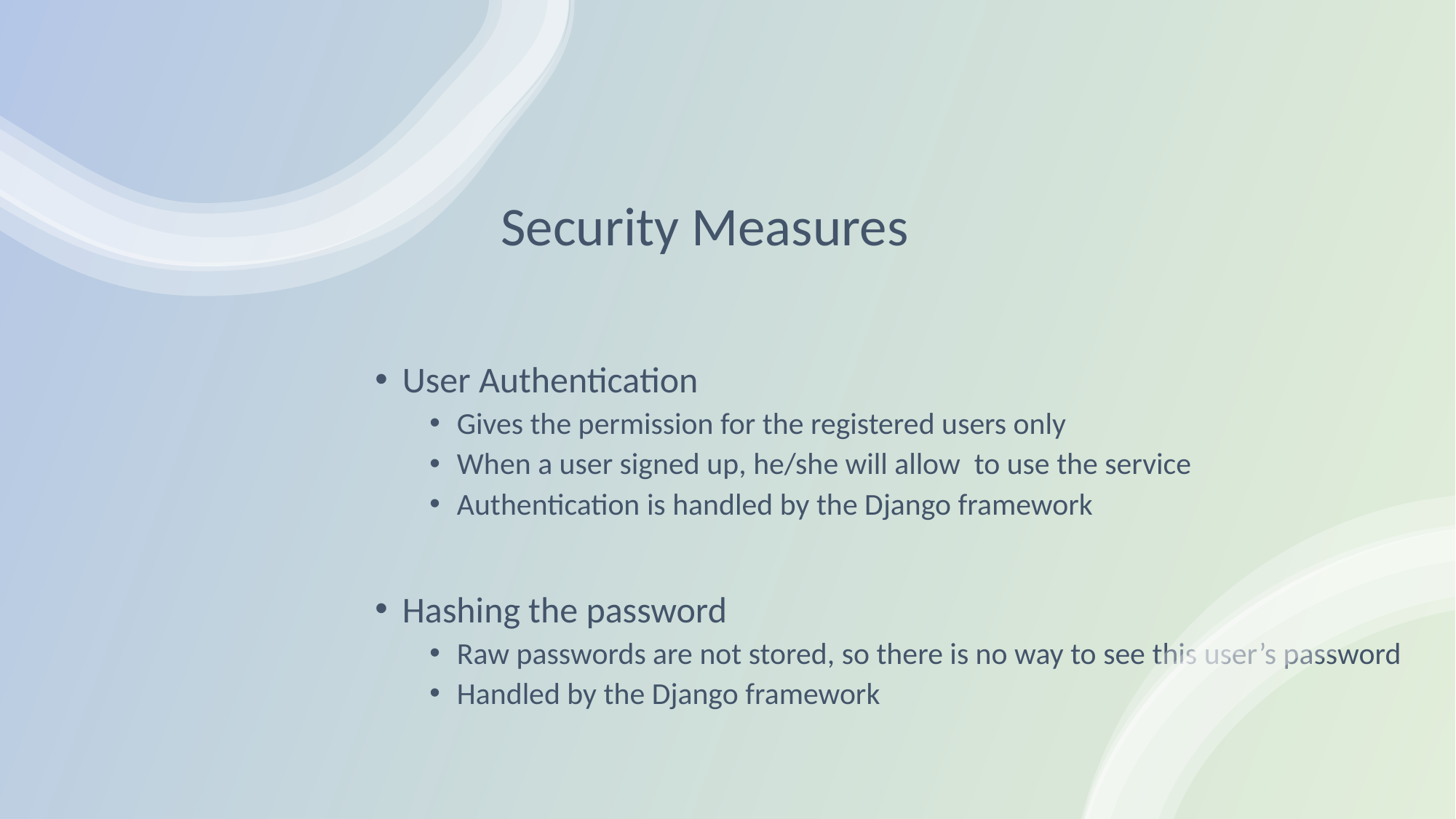

# Security Measures
User Authentication
Gives the permission for the registered users only
When a user signed up, he/she will allow  to use the service
Authentication is handled by the Django framework

Hashing the password
Raw passwords are not stored, so there is no way to see this user’s password
Handled by the Django framework